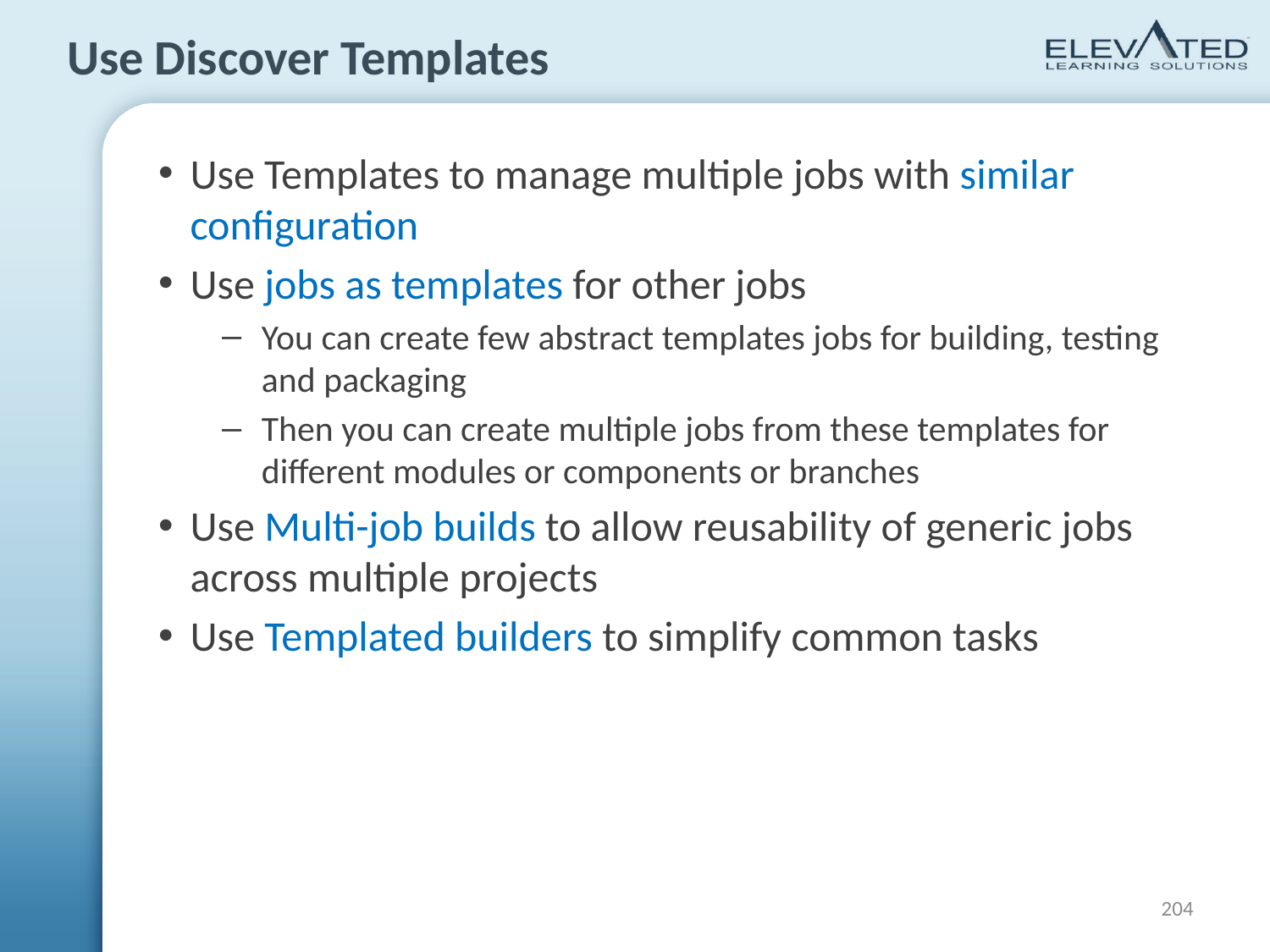

# Use Discover Templates
Use Templates to manage multiple jobs with similar configuration
Use jobs as templates for other jobs
You can create few abstract templates jobs for building, testing and packaging
Then you can create multiple jobs from these templates for different modules or components or branches
Use Multi-job builds to allow reusability of generic jobs across multiple projects
Use Templated builders to simplify common tasks

204